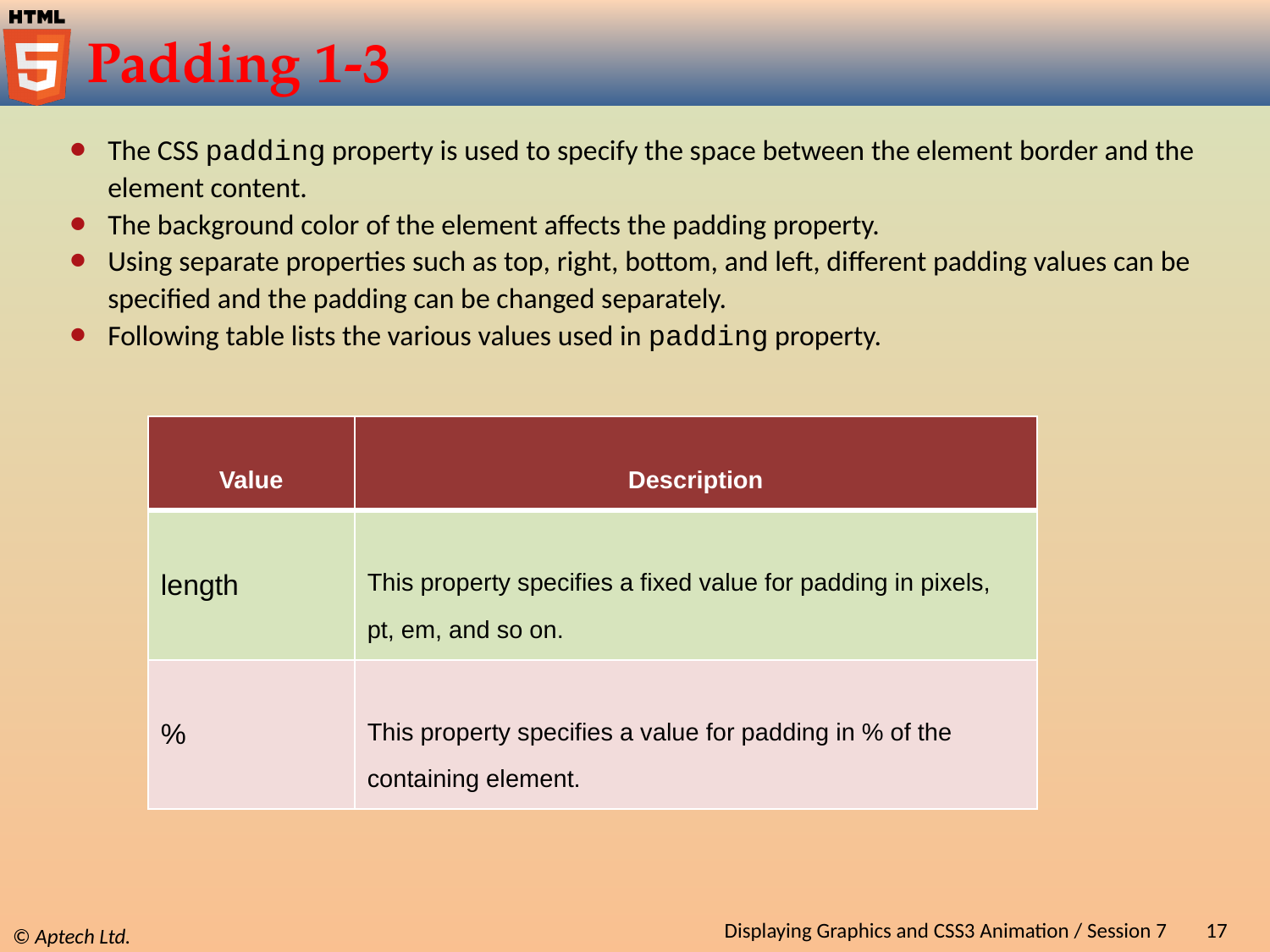

# Padding 1-3
The CSS padding property is used to specify the space between the element border and the element content.
The background color of the element affects the padding property.
Using separate properties such as top, right, bottom, and left, different padding values can be specified and the padding can be changed separately.
Following table lists the various values used in padding property.
| Value | Description |
| --- | --- |
| length | This property specifies a fixed value for padding in pixels, pt, em, and so on. |
| % | This property specifies a value for padding in % of the containing element. |
Displaying Graphics and CSS3 Animation / Session 7
17